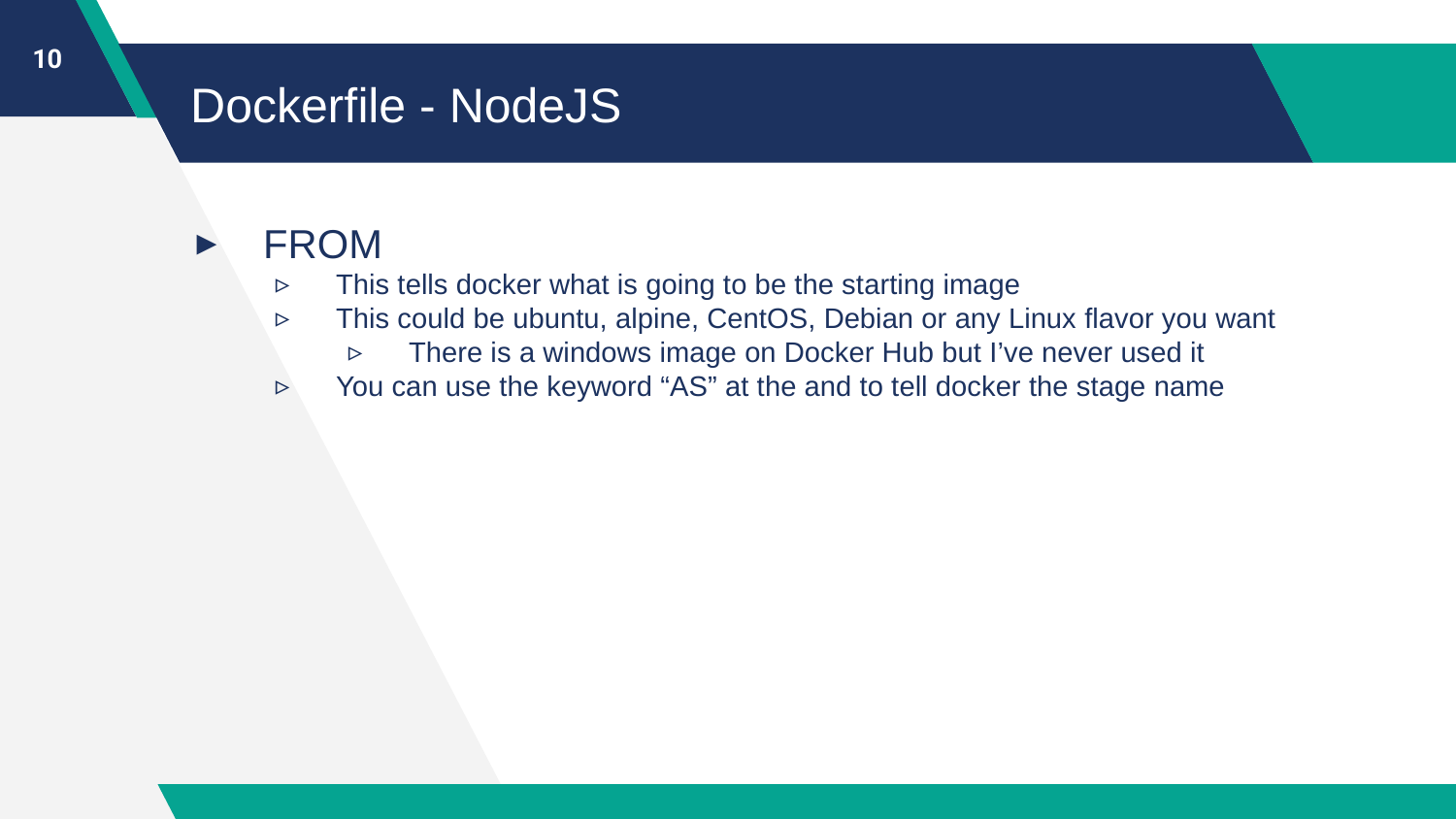

10
# Dockerfile - NodeJS
FROM
This tells docker what is going to be the starting image
This could be ubuntu, alpine, CentOS, Debian or any Linux flavor you want
There is a windows image on Docker Hub but I’ve never used it
You can use the keyword “AS” at the and to tell docker the stage name